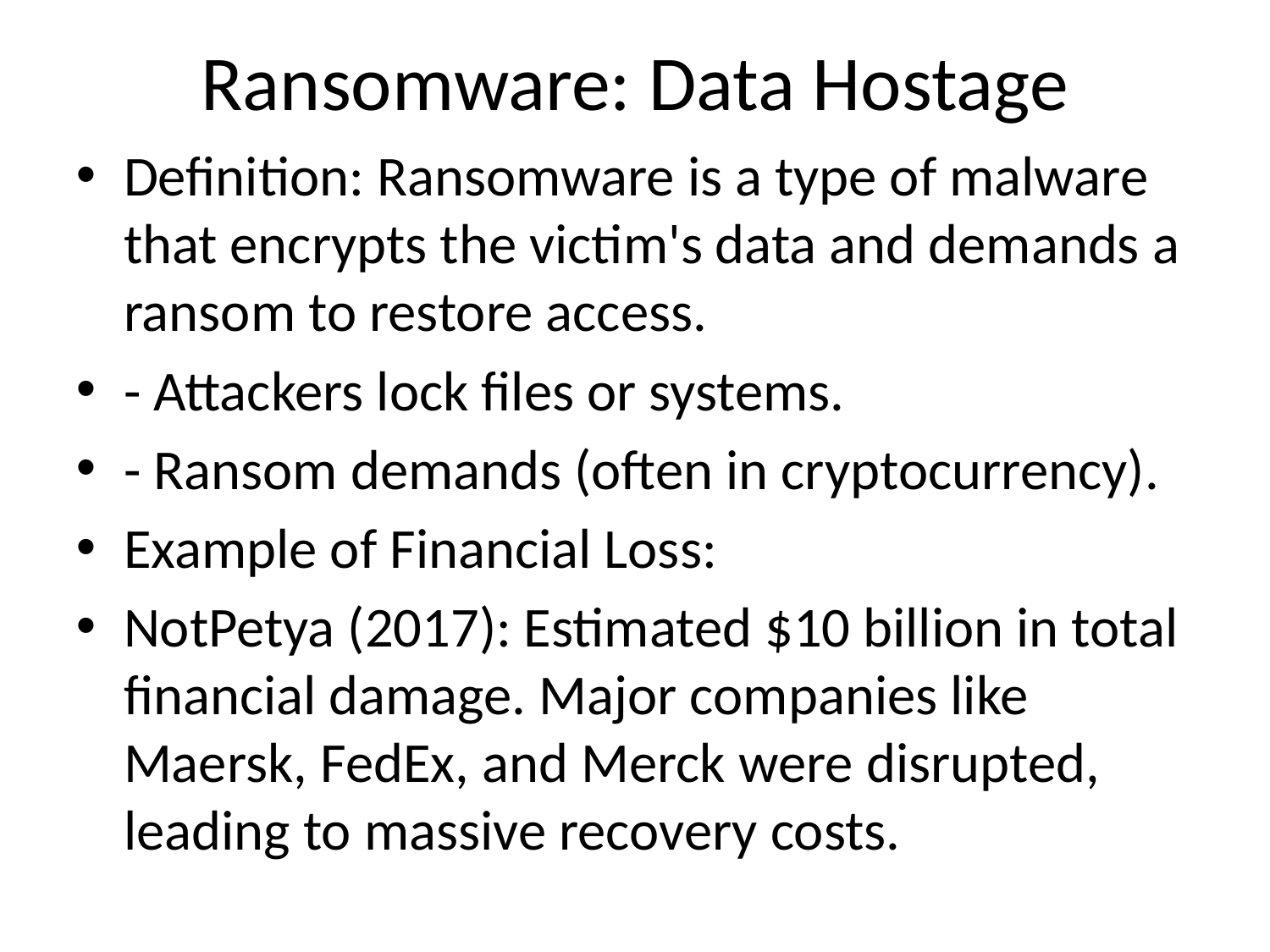

# Ransomware: Data Hostage
Definition: Ransomware is a type of malware that encrypts the victim's data and demands a ransom to restore access.
- Attackers lock files or systems.
- Ransom demands (often in cryptocurrency).
Example of Financial Loss:
NotPetya (2017): Estimated $10 billion in total financial damage. Major companies like Maersk, FedEx, and Merck were disrupted, leading to massive recovery costs.